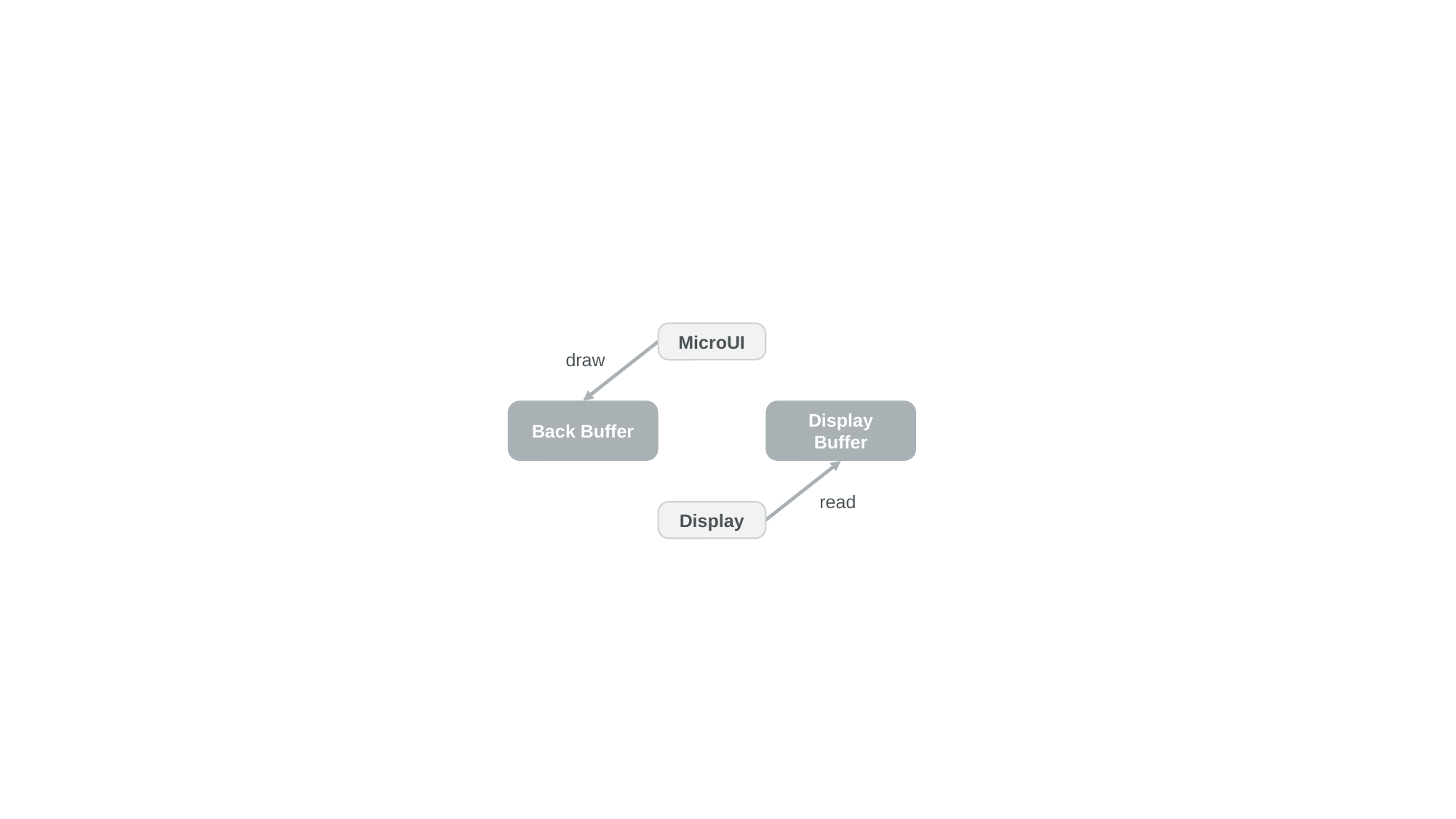

MicroUI
draw
Back Buffer
Display Buffer
read
Display